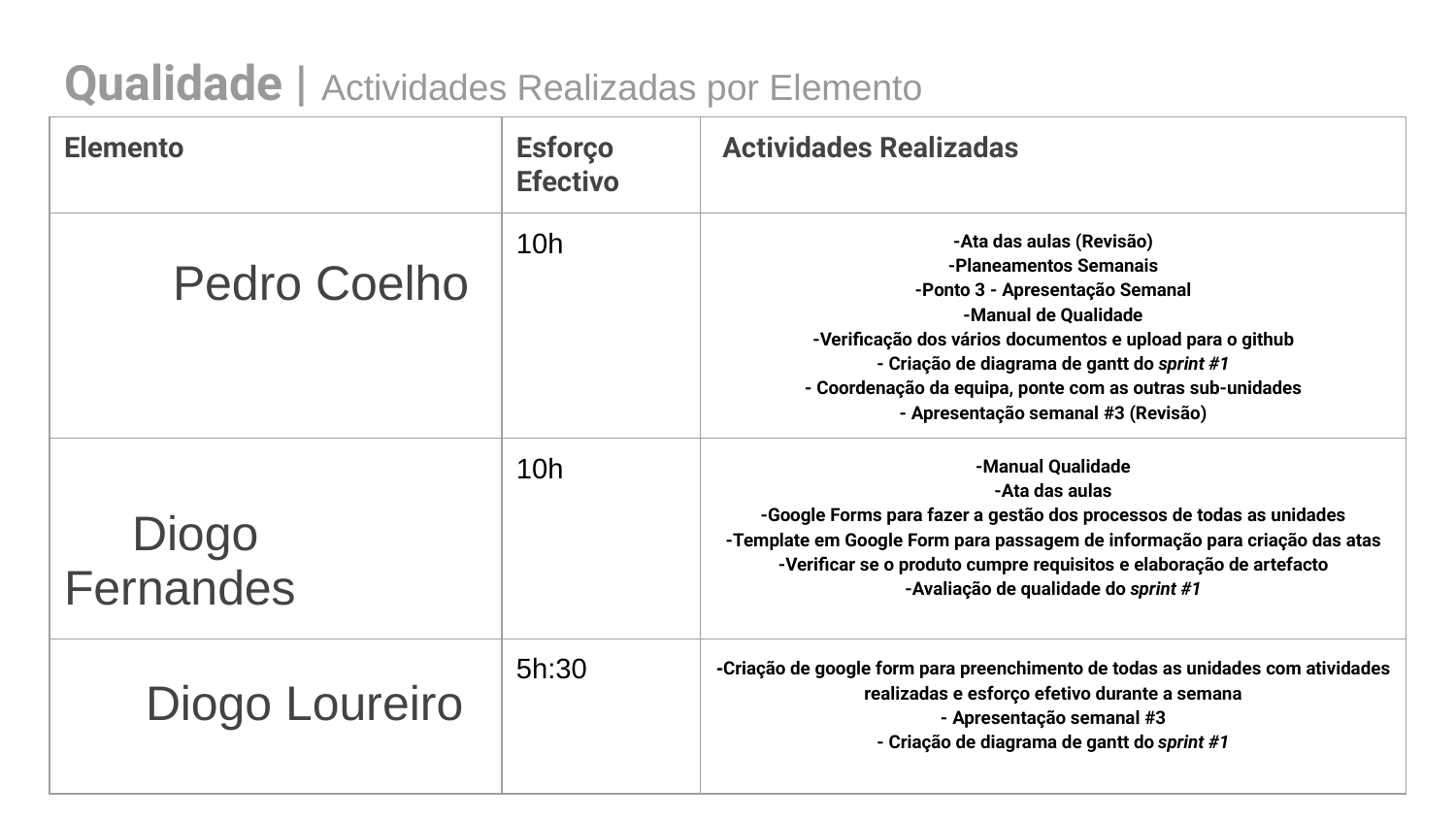

# Qualidade | Actividades Realizadas por Elemento
| Elemento | Esforço Efectivo | Actividades Realizadas |
| --- | --- | --- |
| Pedro Coelho | 10h | -Ata das aulas (Revisão) -Planeamentos Semanais -Ponto 3 - Apresentação Semanal -Manual de Qualidade -Verificação dos vários documentos e upload para o github - Criação de diagrama de gantt do sprint #1 - Coordenação da equipa, ponte com as outras sub-unidades - Apresentação semanal #3 (Revisão) |
| Diogo Fernandes | 10h | -Manual Qualidade -Ata das aulas -Google Forms para fazer a gestão dos processos de todas as unidades -Template em Google Form para passagem de informação para criação das atas -Verificar se o produto cumpre requisitos e elaboração de artefacto -Avaliação de qualidade do sprint #1 |
| Diogo Loureiro | 5h:30 | -Criação de google form para preenchimento de todas as unidades com atividades realizadas e esforço efetivo durante a semana - Apresentação semanal #3 - Criação de diagrama de gantt do sprint #1 |